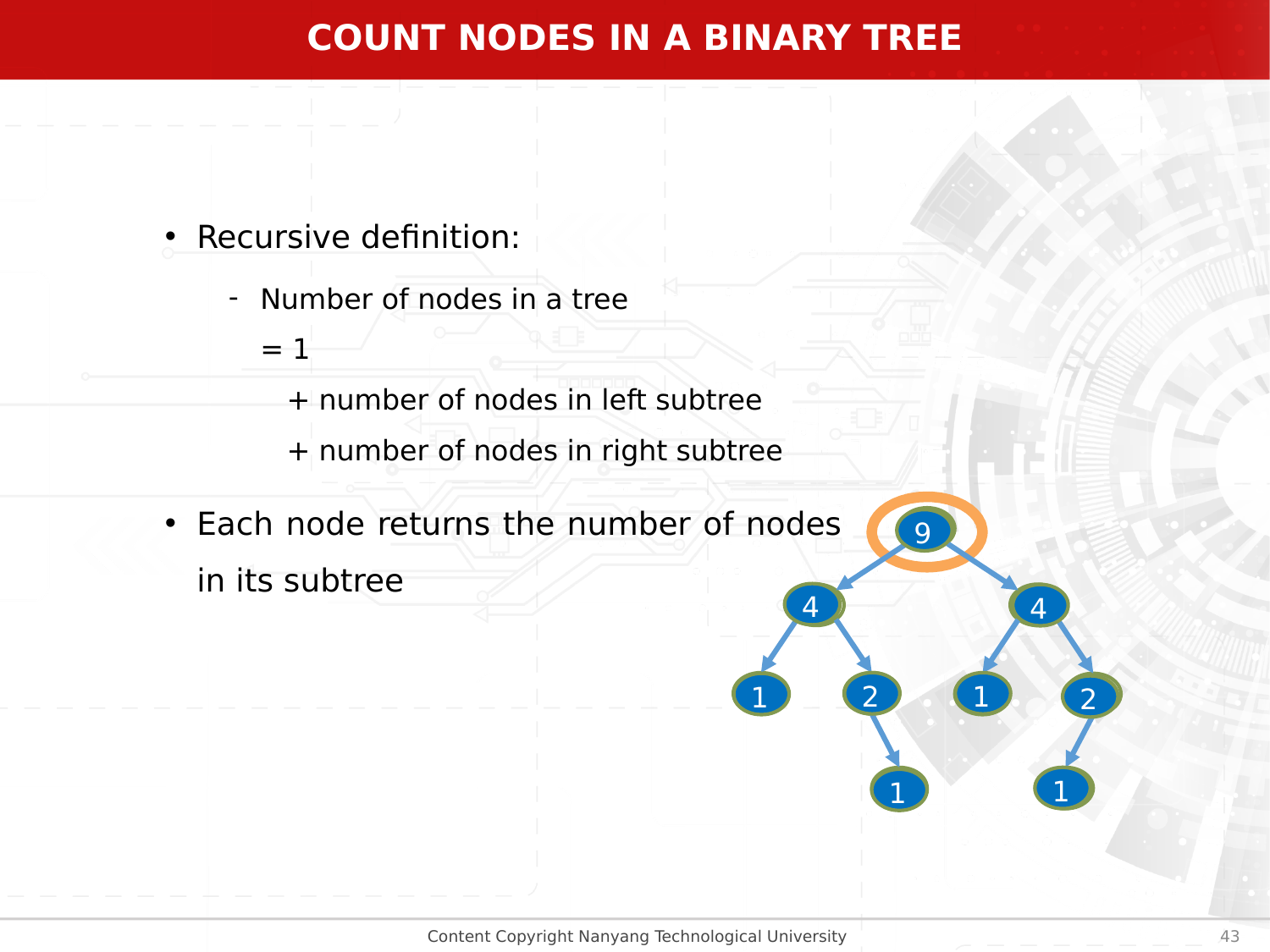

# Count nodes in a binary tree
Recursive deﬁnition:
Number of nodes in a tree
= 1
   + number of nodes in left subtree
   + number of nodes in right subtree
Each node returns the number of nodes in its subtree

 E
 9
 9
 4
 4
 4

 4

 1

 2
 2
 1

 1
  2

 1
 2
 1

 1

 1
 1